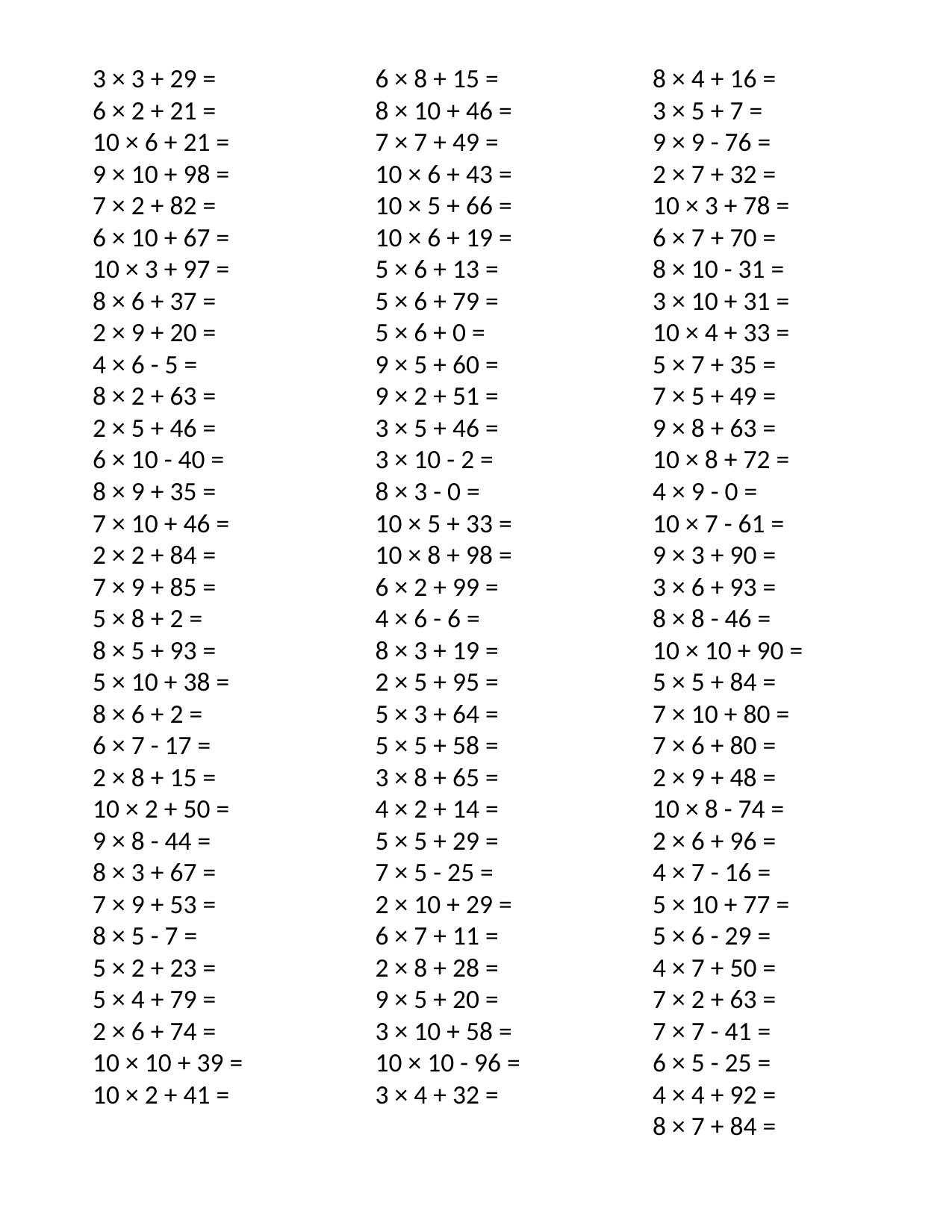

3 × 3 + 29 =
6 × 2 + 21 =
10 × 6 + 21 =
9 × 10 + 98 =
7 × 2 + 82 =
6 × 10 + 67 =
10 × 3 + 97 =
8 × 6 + 37 =
2 × 9 + 20 =
4 × 6 - 5 =
8 × 2 + 63 =
2 × 5 + 46 =
6 × 10 - 40 =
8 × 9 + 35 =
7 × 10 + 46 =
2 × 2 + 84 =
7 × 9 + 85 =
5 × 8 + 2 =
8 × 5 + 93 =
5 × 10 + 38 =
8 × 6 + 2 =
6 × 7 - 17 =
2 × 8 + 15 =
10 × 2 + 50 =
9 × 8 - 44 =
8 × 3 + 67 =
7 × 9 + 53 =
8 × 5 - 7 =
5 × 2 + 23 =
5 × 4 + 79 =
2 × 6 + 74 =
10 × 10 + 39 =
10 × 2 + 41 =

6 × 8 + 15 =
8 × 10 + 46 =
7 × 7 + 49 =
10 × 6 + 43 =
10 × 5 + 66 =
10 × 6 + 19 =
5 × 6 + 13 =
5 × 6 + 79 =
5 × 6 + 0 =
9 × 5 + 60 =
9 × 2 + 51 =
3 × 5 + 46 =
3 × 10 - 2 =
8 × 3 - 0 =
10 × 5 + 33 =
10 × 8 + 98 =
6 × 2 + 99 =
4 × 6 - 6 =
8 × 3 + 19 =
2 × 5 + 95 =
5 × 3 + 64 =
5 × 5 + 58 =
3 × 8 + 65 =
4 × 2 + 14 =
5 × 5 + 29 =
7 × 5 - 25 =
2 × 10 + 29 =
6 × 7 + 11 =
2 × 8 + 28 =
9 × 5 + 20 =
3 × 10 + 58 =
10 × 10 - 96 =
3 × 4 + 32 =

8 × 4 + 16 =
3 × 5 + 7 =
9 × 9 - 76 =
2 × 7 + 32 =
10 × 3 + 78 =
6 × 7 + 70 =
8 × 10 - 31 =
3 × 10 + 31 =
10 × 4 + 33 =
5 × 7 + 35 =
7 × 5 + 49 =
9 × 8 + 63 =
10 × 8 + 72 =
4 × 9 - 0 =
10 × 7 - 61 =
9 × 3 + 90 =
3 × 6 + 93 =
8 × 8 - 46 =
10 × 10 + 90 =
5 × 5 + 84 =
7 × 10 + 80 =
7 × 6 + 80 =
2 × 9 + 48 =
10 × 8 - 74 =
2 × 6 + 96 =
4 × 7 - 16 =
5 × 10 + 77 =
5 × 6 - 29 =
4 × 7 + 50 =
7 × 2 + 63 =
7 × 7 - 41 =
6 × 5 - 25 =
4 × 4 + 92 =
8 × 7 + 84 =